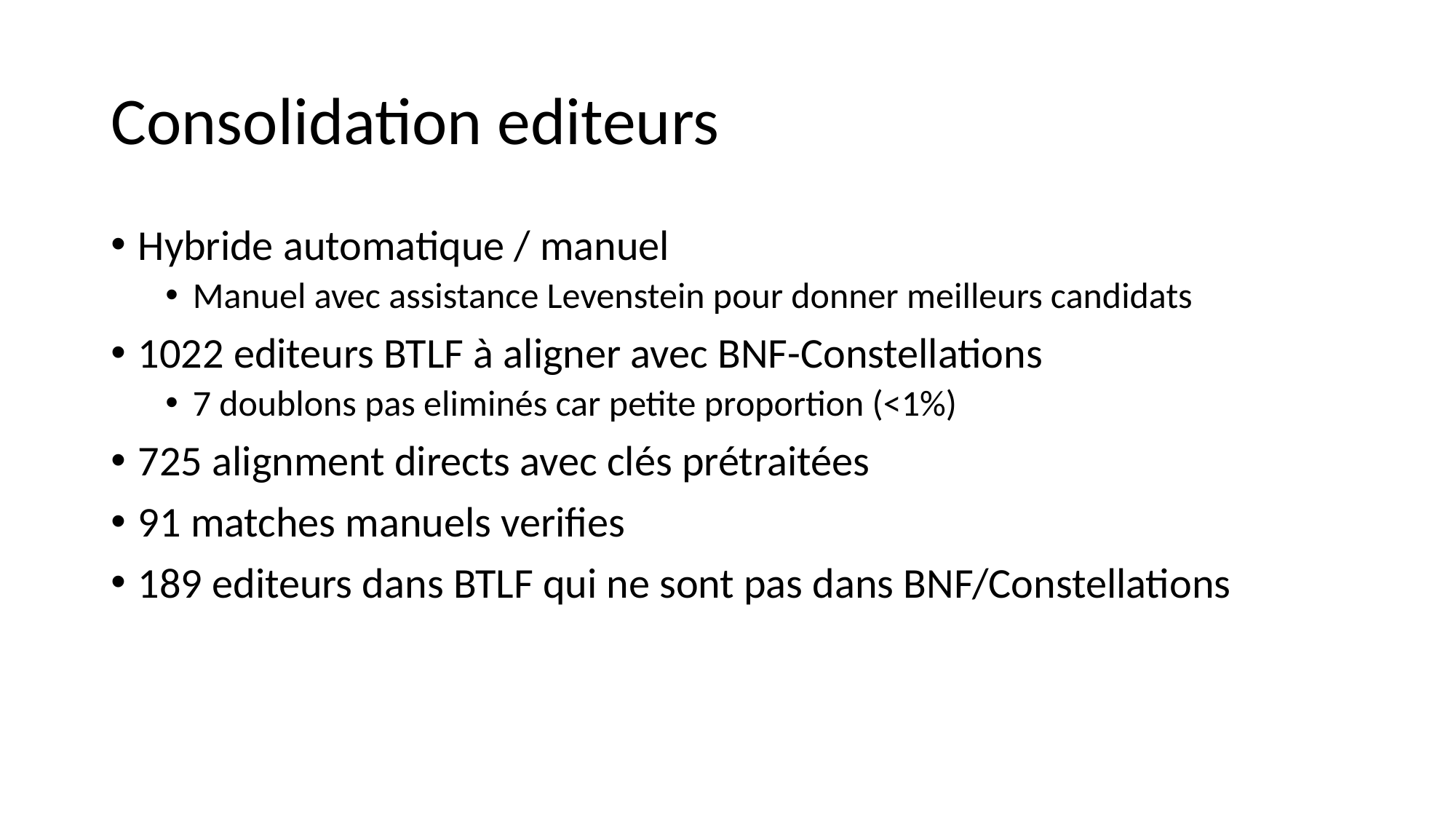

# Consolidation editeurs
Hybride automatique / manuel
Manuel avec assistance Levenstein pour donner meilleurs candidats
1022 editeurs BTLF à aligner avec BNF-Constellations
7 doublons pas eliminés car petite proportion (<1%)
725 alignment directs avec clés prétraitées
91 matches manuels verifies
189 editeurs dans BTLF qui ne sont pas dans BNF/Constellations